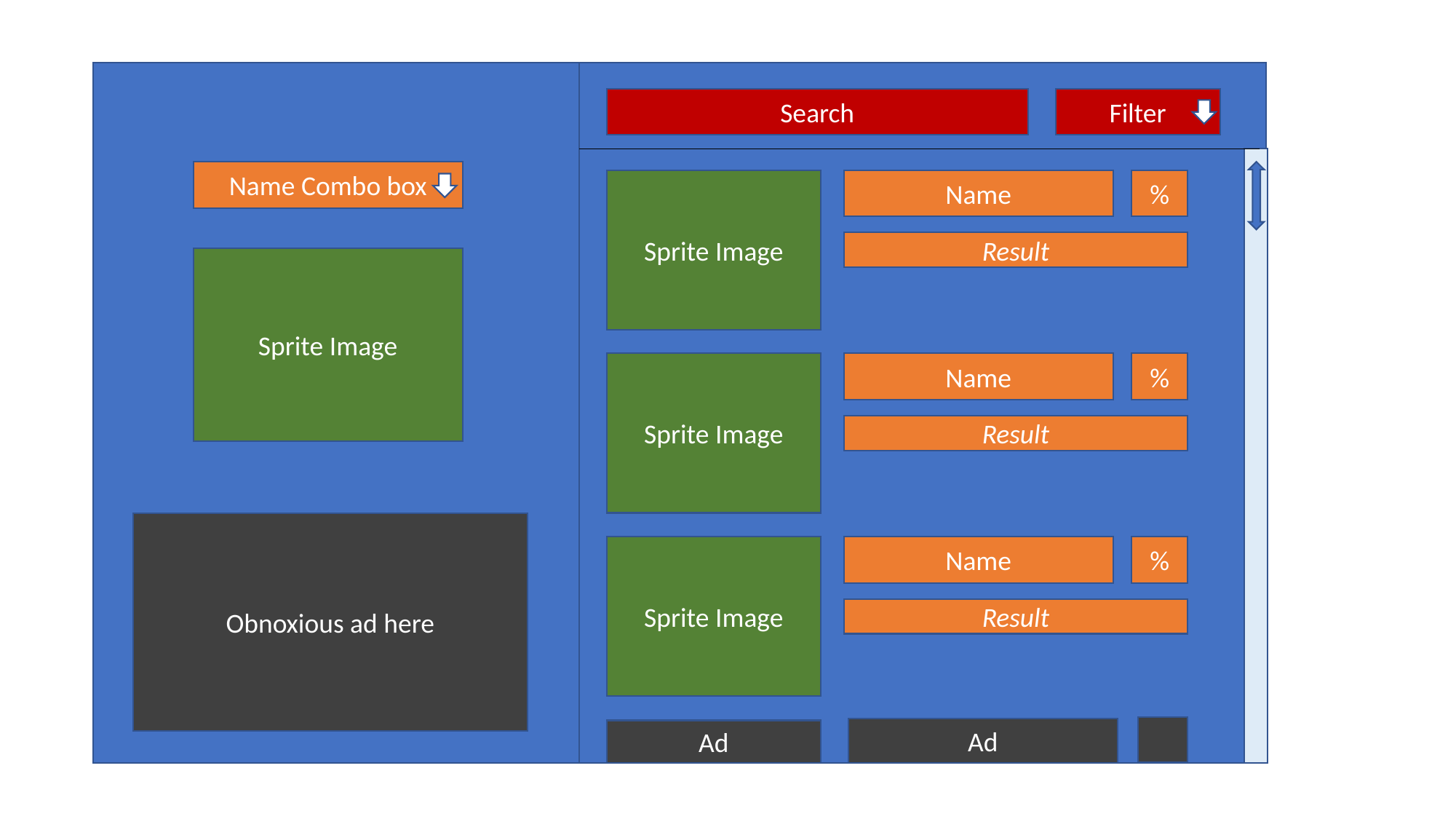

Search
Filter

Name Combo box

Name
%
Sprite Image

Result
Sprite Image
Name
%
Sprite Image
Result
Obnoxious ad here
Name
%
Sprite Image
Result

Ad
Ad